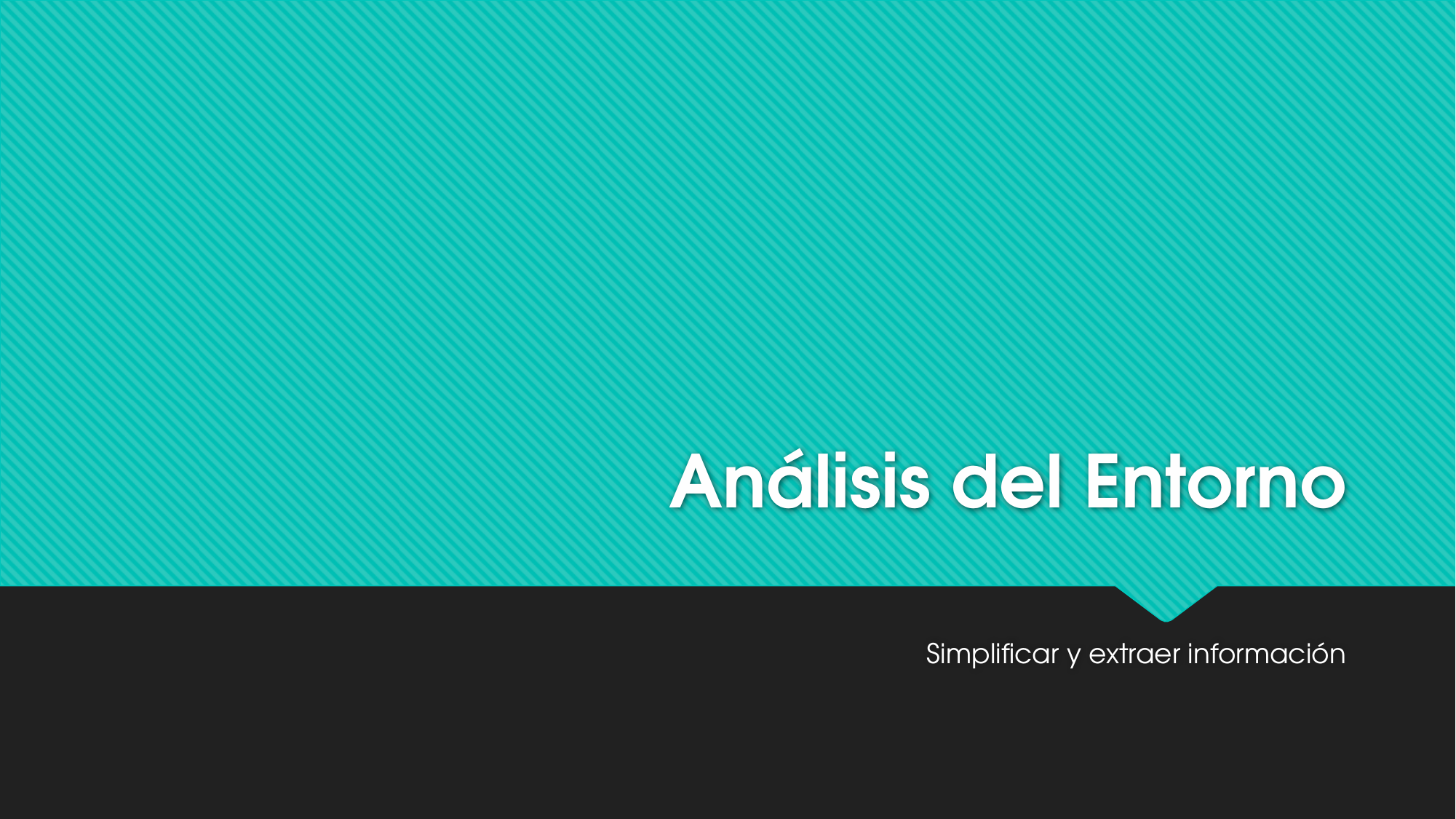

# Análisis del Entorno
Simplificar y extraer información